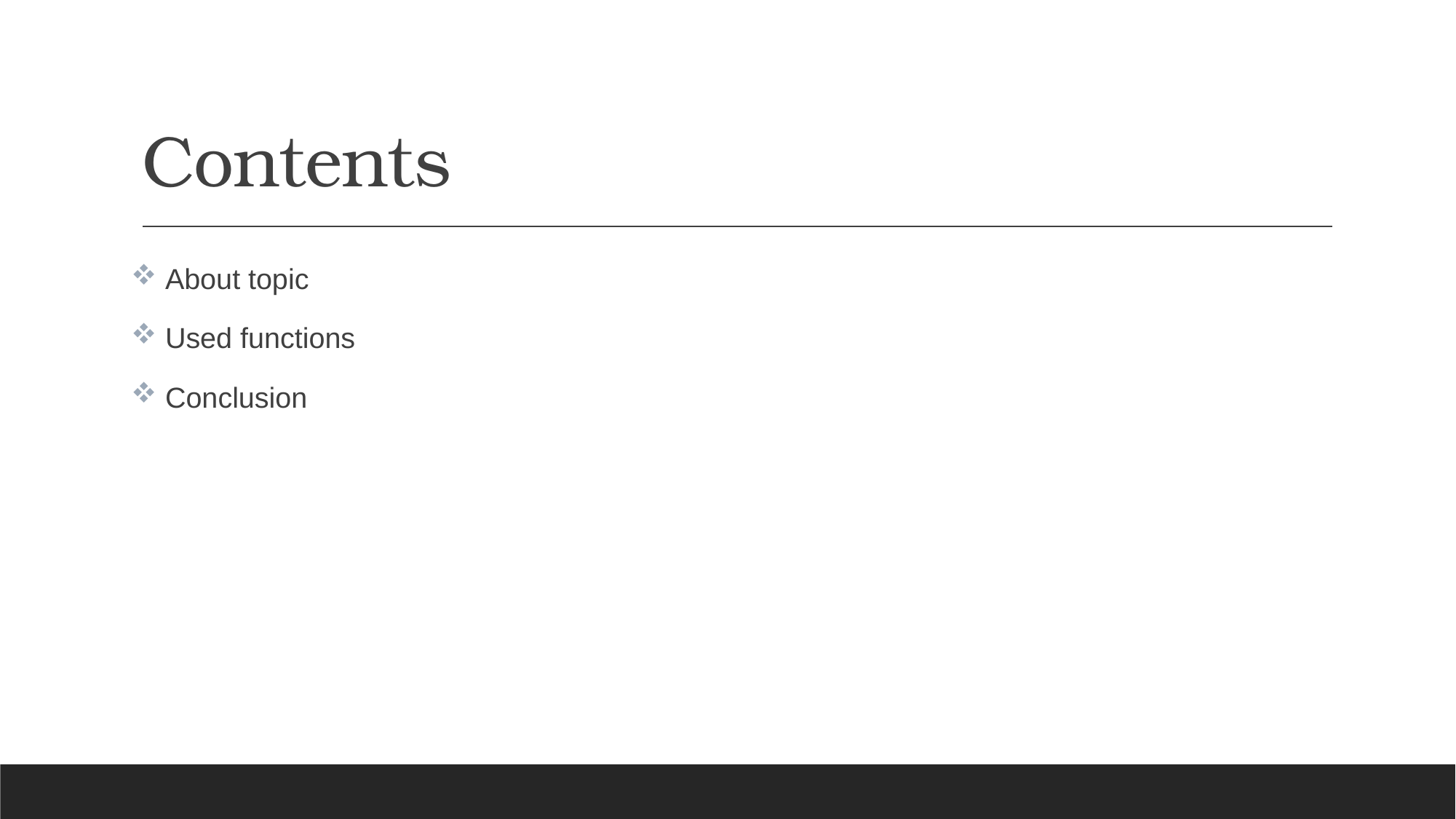

# Contents
 About topic
 Used functions
 Conclusion